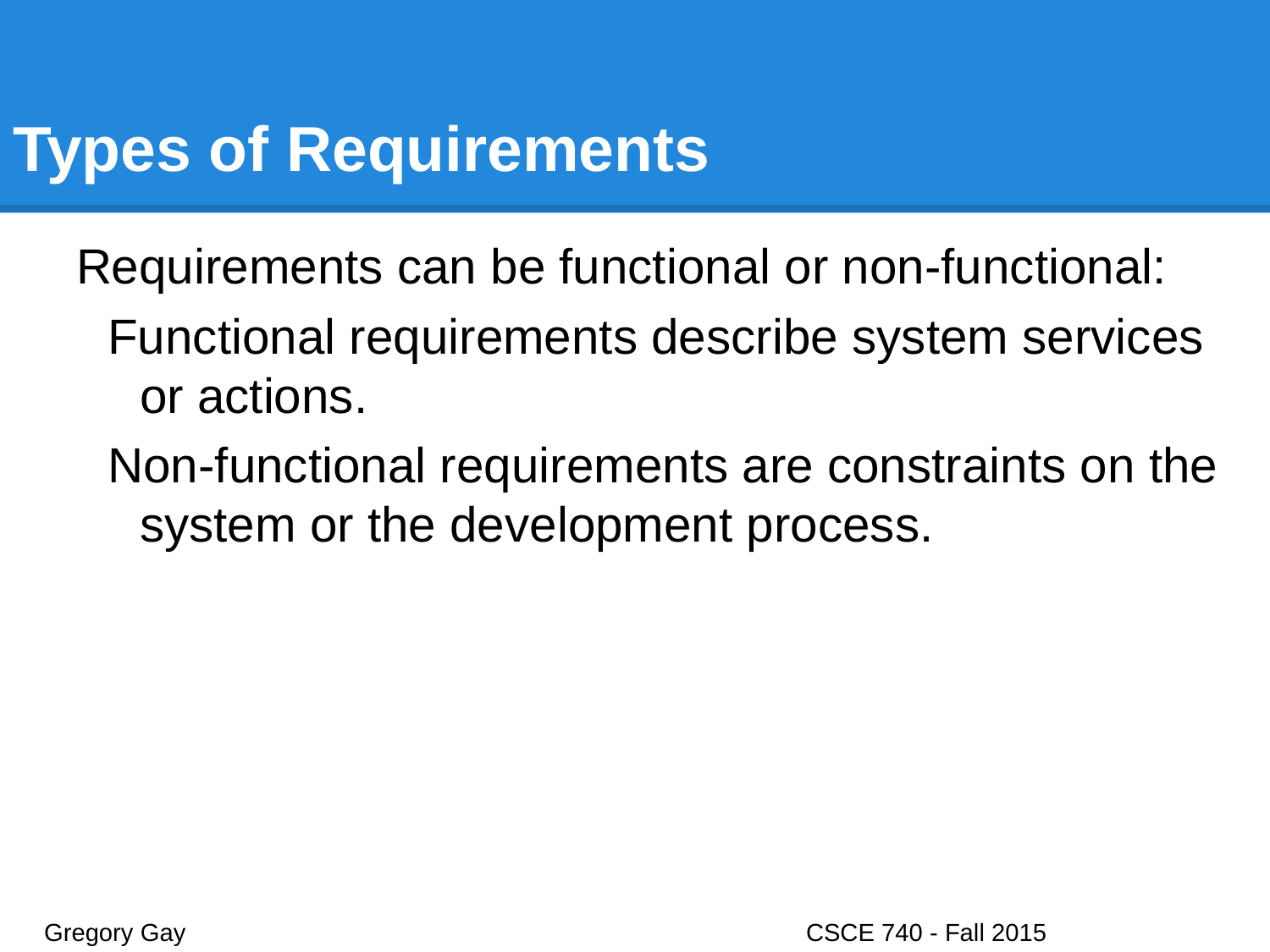

# Types of Requirements
Requirements can be functional or non-functional:
Functional requirements describe system services or actions.
Non-functional requirements are constraints on the system or the development process.

Gregory Gay					CSCE 740 - Fall 2015								21